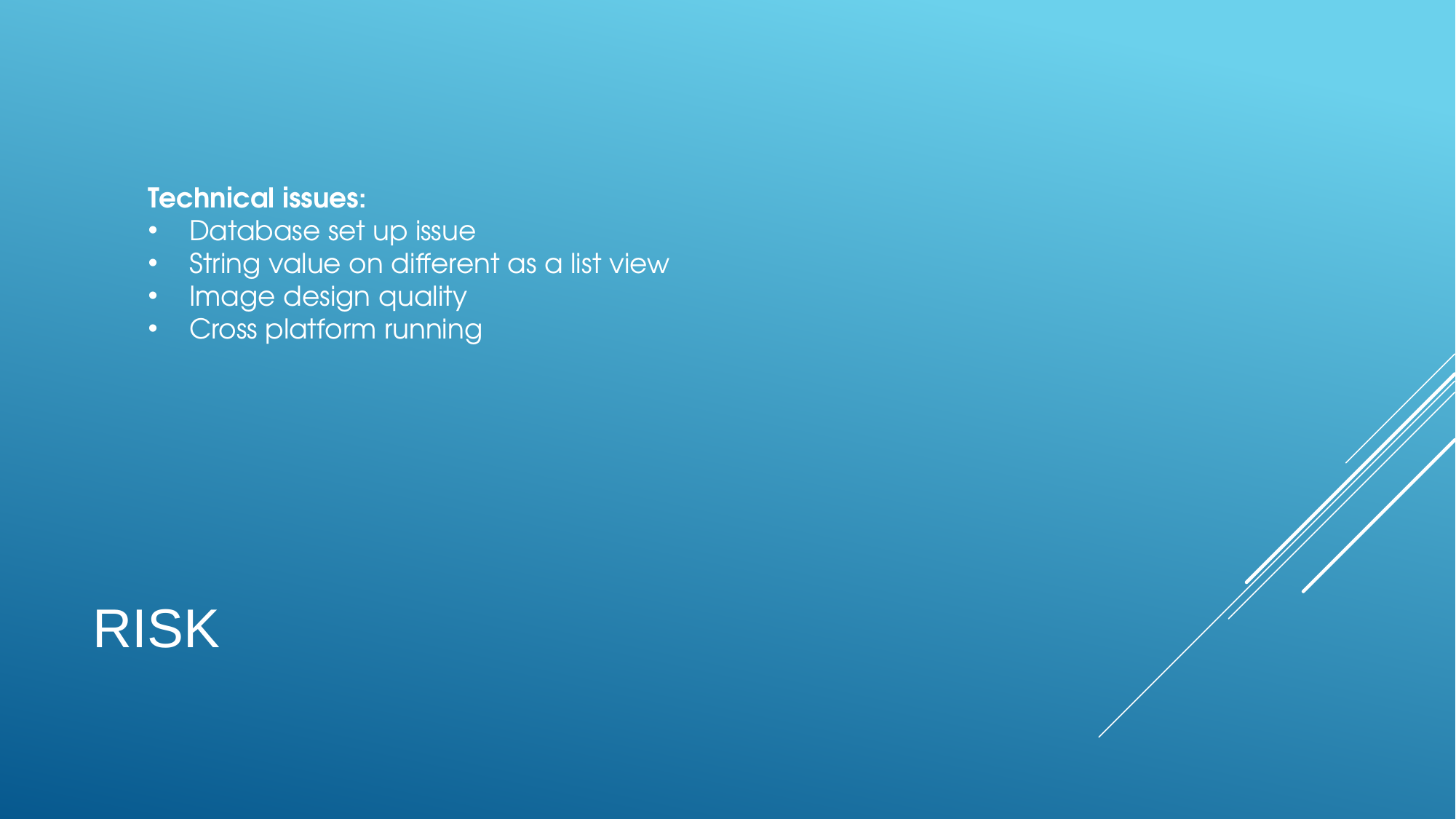

Technical issues:
Database set up issue
String value on different as a list view
Image design quality
Cross platform running

# Risk